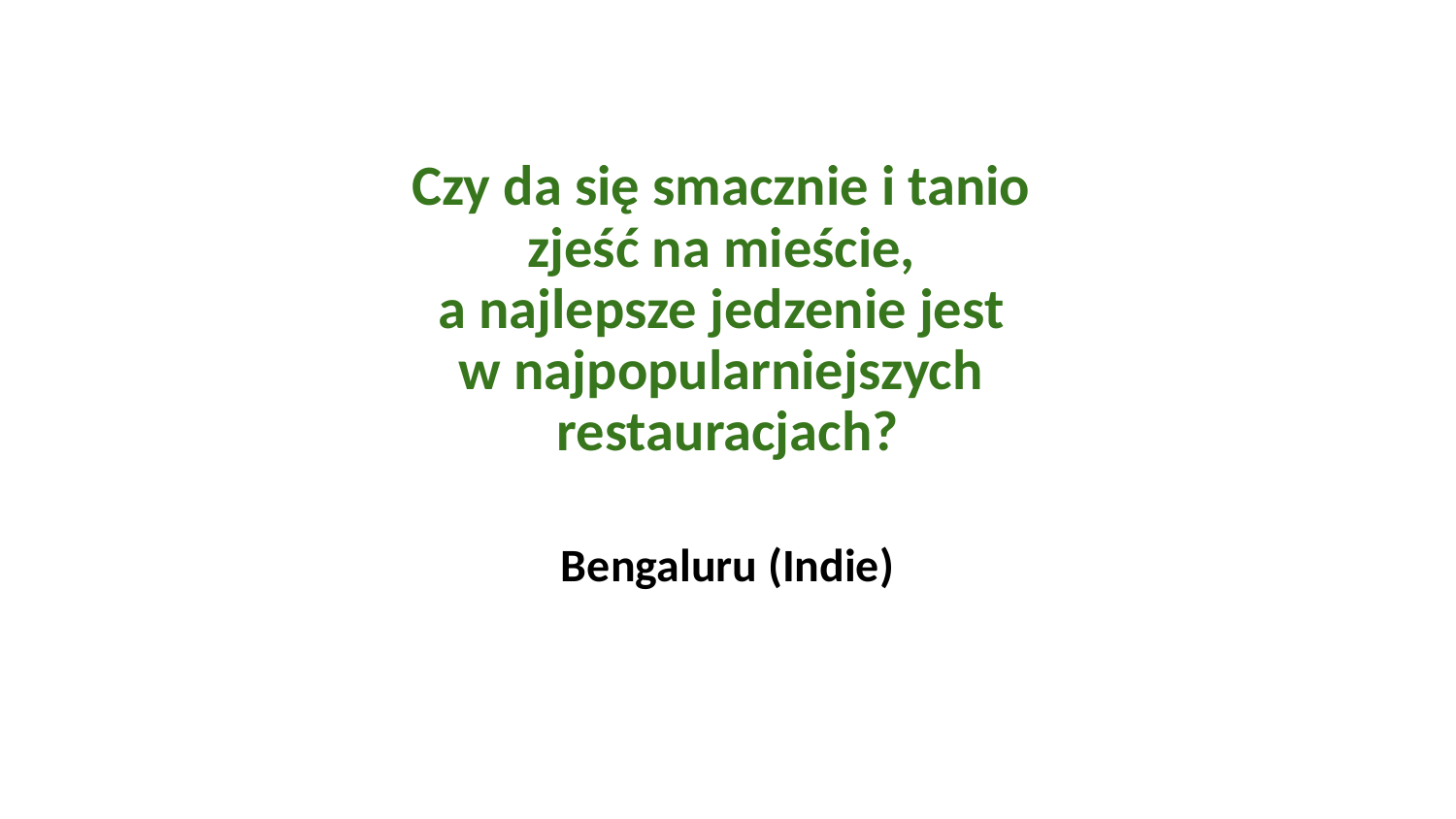

# Czy da się smacznie i tanio zjeść na mieście, a najlepsze jedzenie jest
w najpopularniejszych
restauracjach?
Bengaluru (Indie)